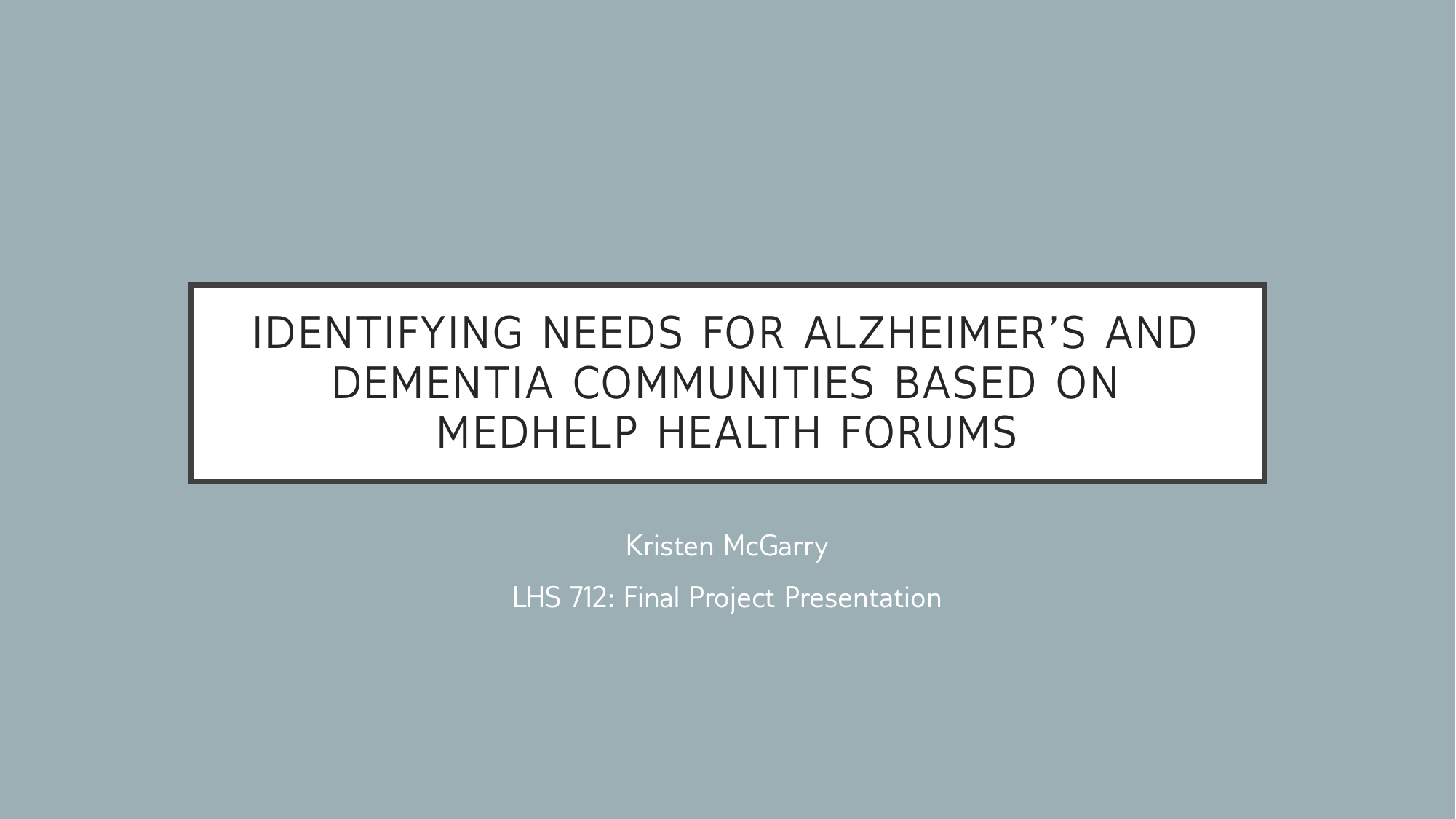

# Identifying Needs for Alzheimer’s and Dementia Communities based on MedHElp Health forums
Kristen McGarry
LHS 712: Final Project Presentation